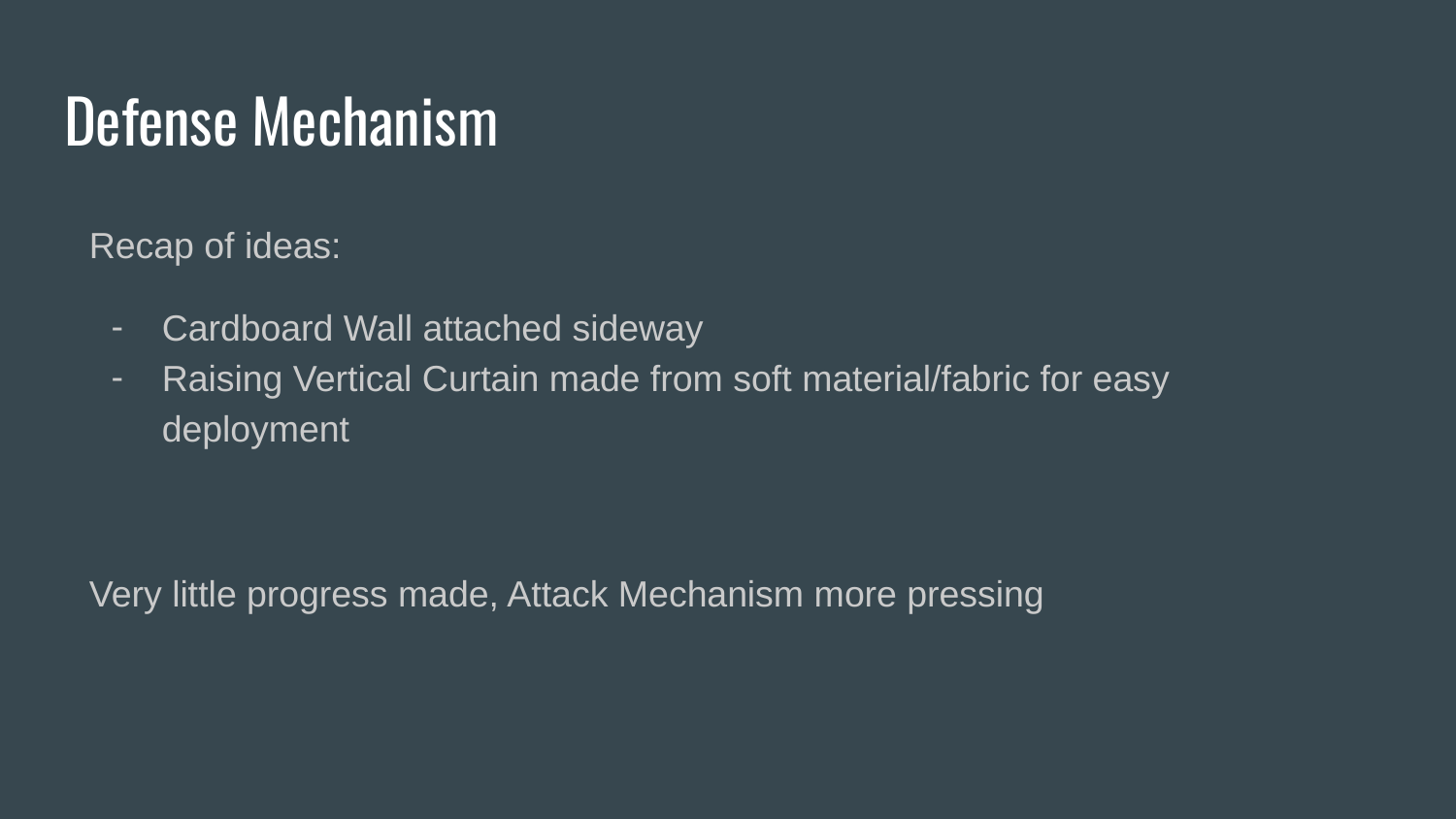

# Defense Mechanism
Recap of ideas:
Cardboard Wall attached sideway
Raising Vertical Curtain made from soft material/fabric for easy deployment

Very little progress made, Attack Mechanism more pressing